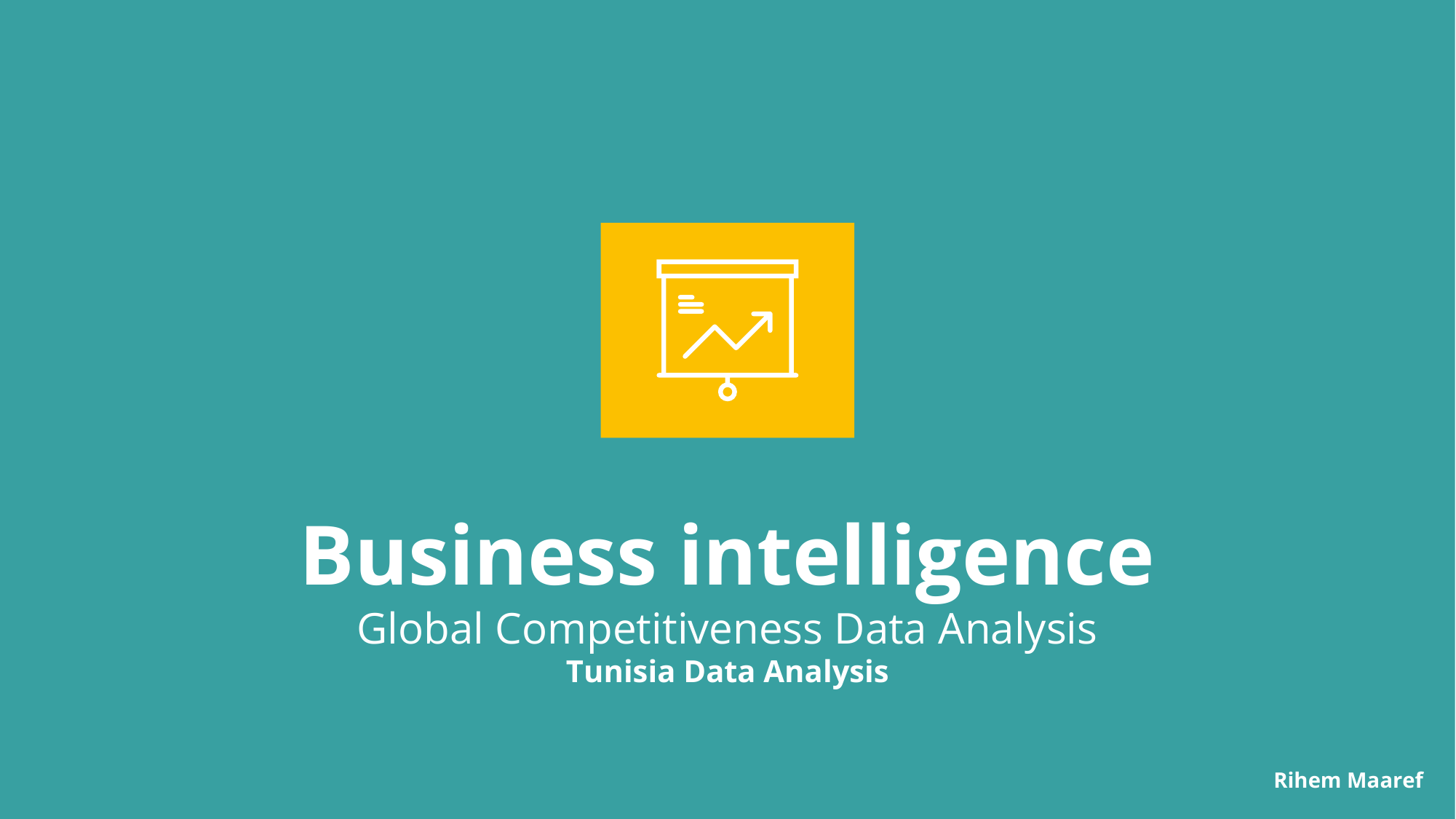

Business intelligence
Global Competitiveness Data Analysis
Tunisia Data Analysis
Rihem Maaref